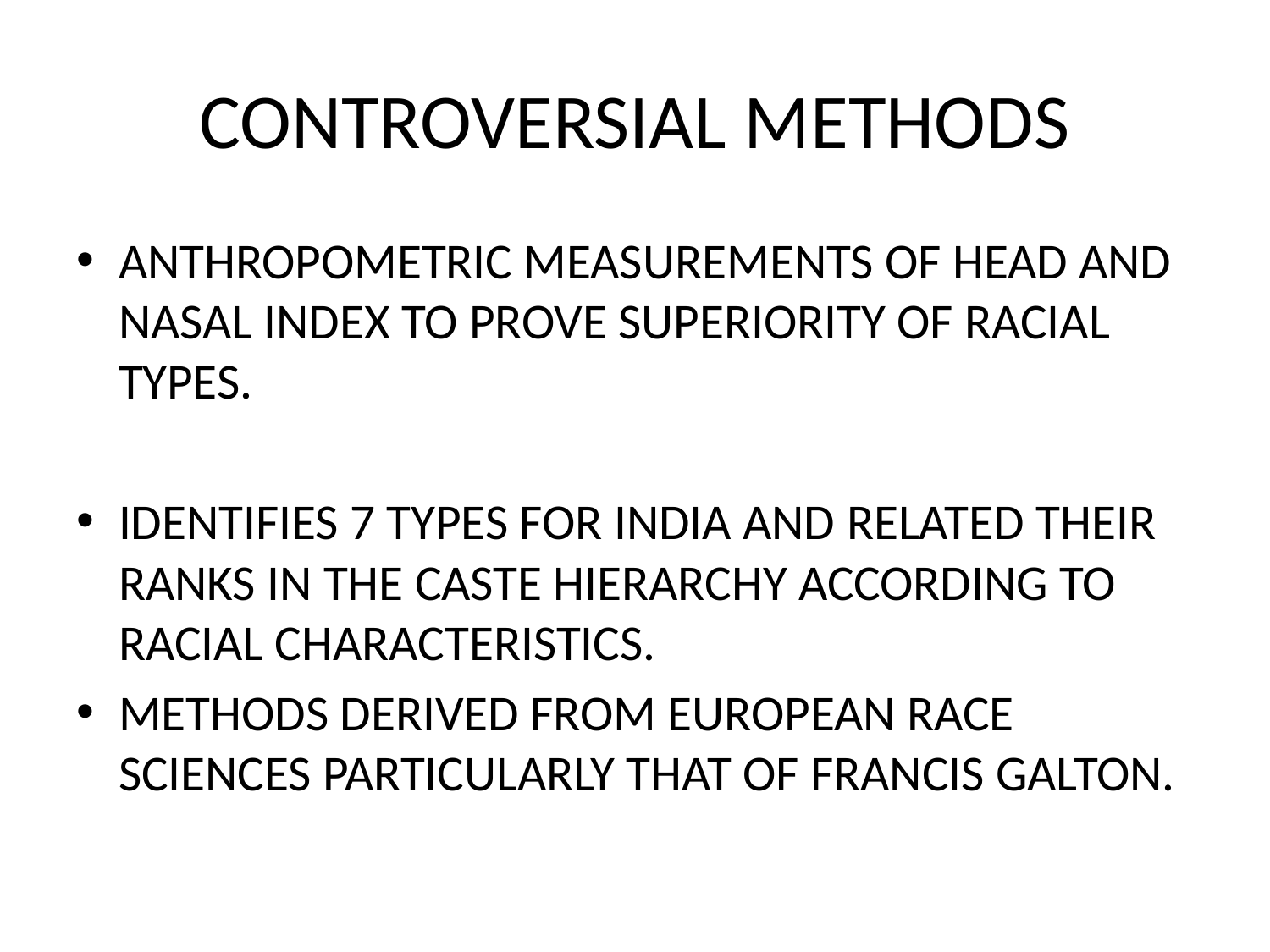

# CONTROVERSIAL METHODS
ANTHROPOMETRIC MEASUREMENTS OF HEAD AND NASAL INDEX TO PROVE SUPERIORITY OF RACIAL TYPES.

IDENTIFIES 7 TYPES FOR INDIA AND RELATED THEIR RANKS IN THE CASTE HIERARCHY ACCORDING TO RACIAL CHARACTERISTICS.
METHODS DERIVED FROM EUROPEAN RACE SCIENCES PARTICULARLY THAT OF FRANCIS GALTON.